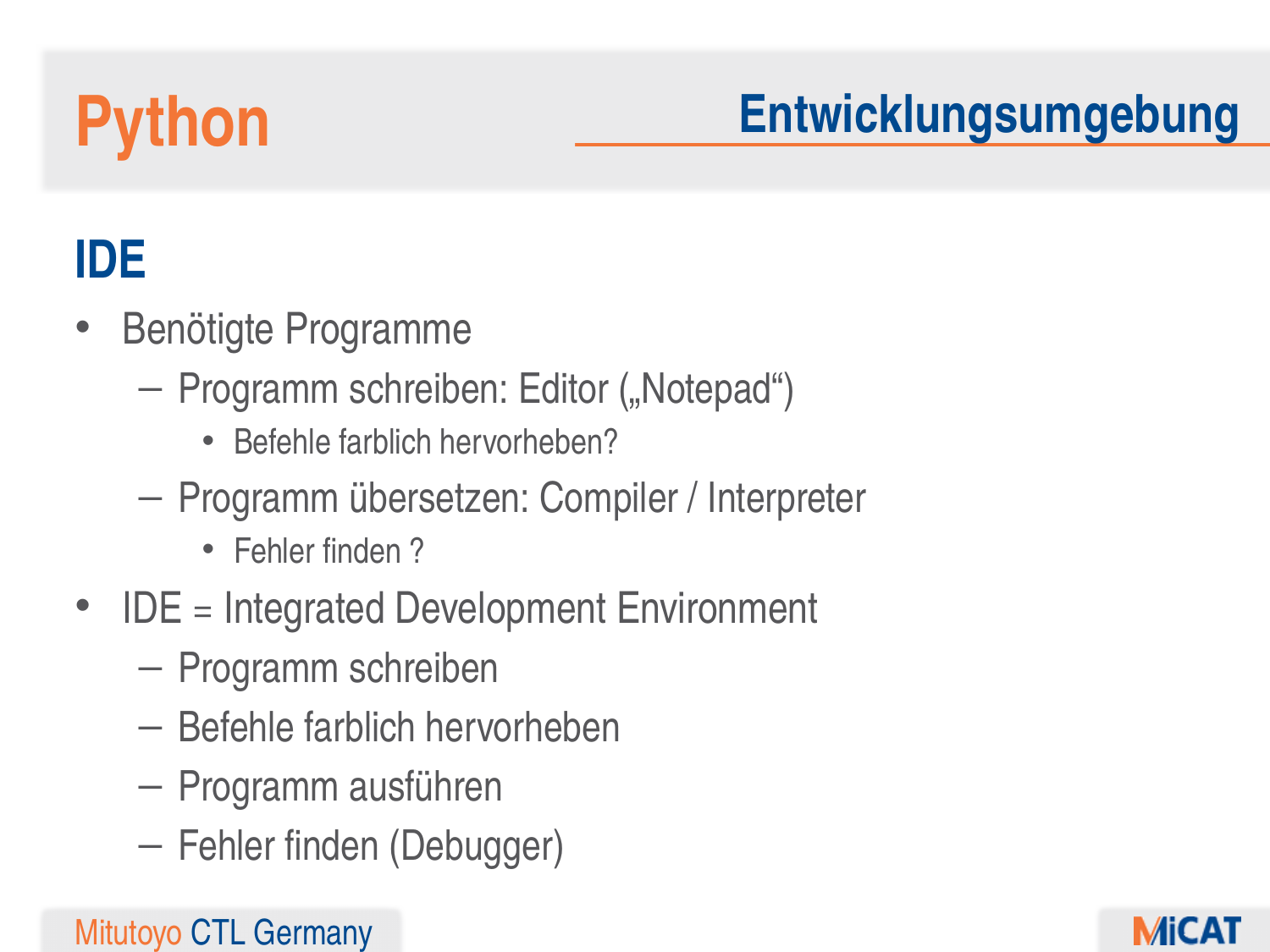

Python
Entwicklungsumgebung
IDE
Benötigte Programme
Programm schreiben: Editor („Notepad“)
Befehle farblich hervorheben?
Programm übersetzen: Compiler / Interpreter
Fehler finden ?
IDE = Integrated Development Environment
Programm schreiben
Befehle farblich hervorheben
Programm ausführen
Fehler finden (Debugger)